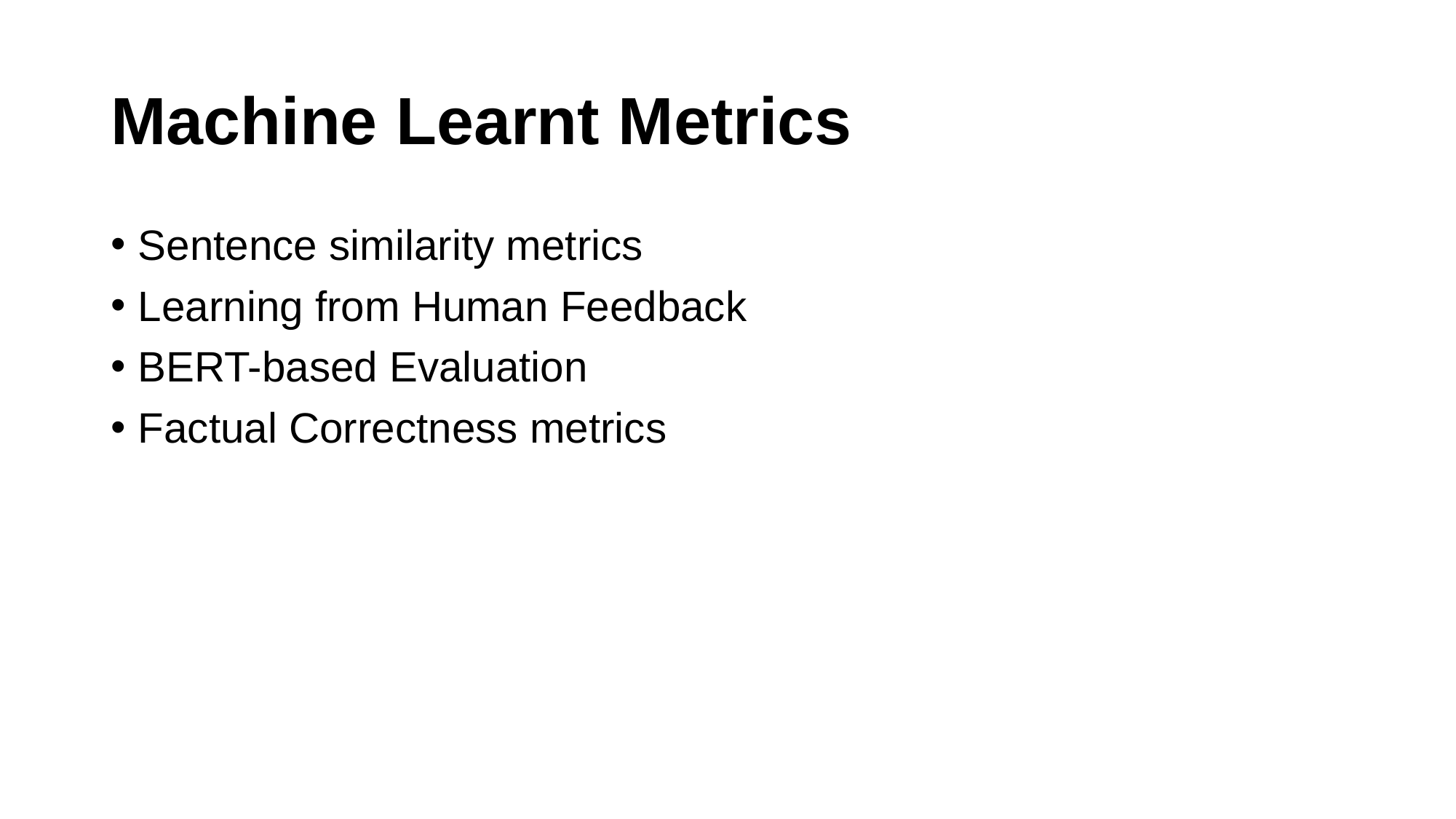

# Machine Learnt Metrics
Sentence similarity metrics
Learning from Human Feedback
BERT-based Evaluation
Factual Correctness metrics